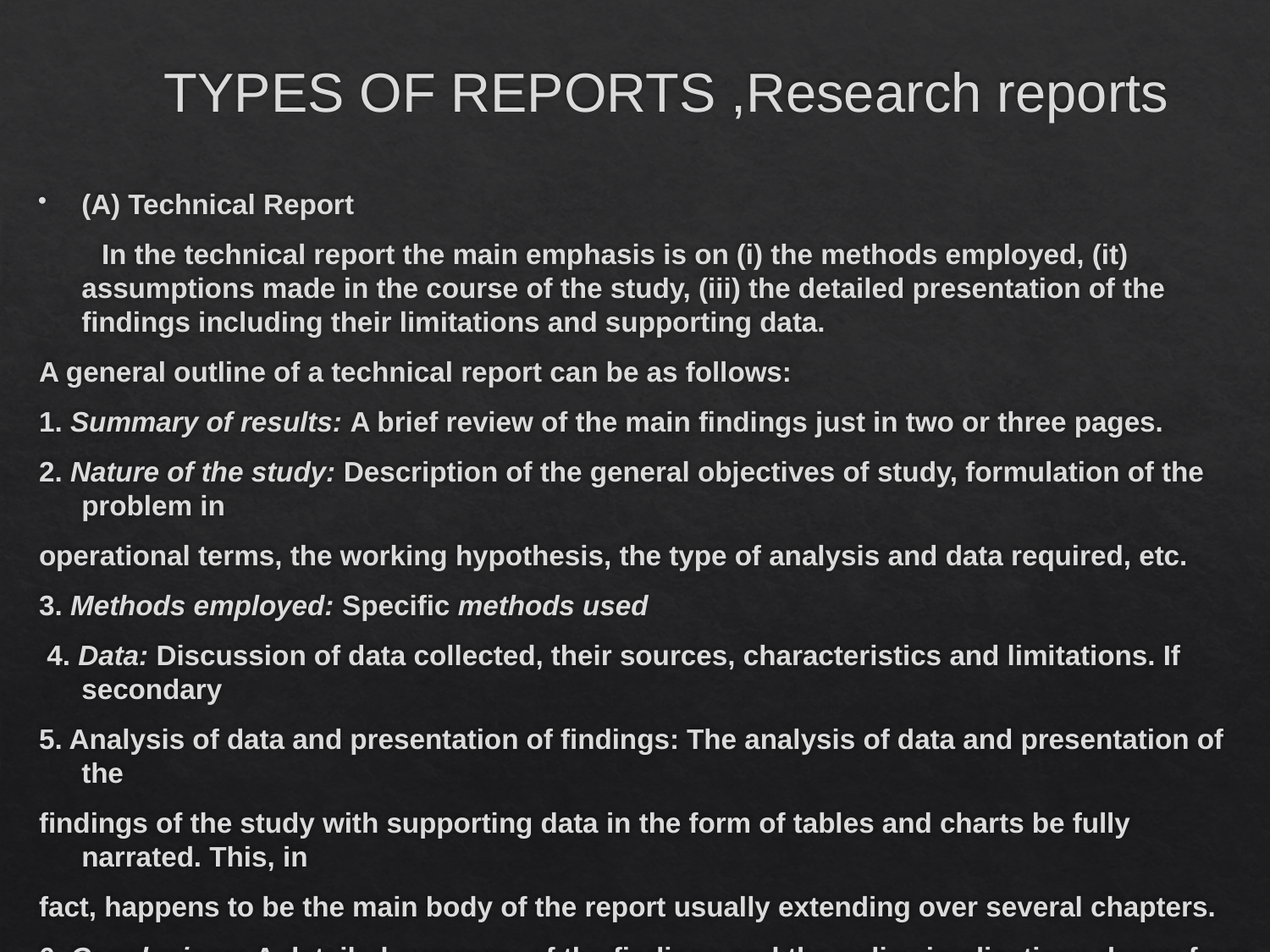

# TYPES OF REPORTS ,Research reports
(A) Technical Report
        In the technical report the main emphasis is on (i) the methods employed, (it) assumptions made in the course of the study, (iii) the detailed presentation of the findings including their limitations and supporting data.
A general outline of a technical report can be as follows:
1. Summary of results: A brief review of the main findings just in two or three pages.
2. Nature of the study: Description of the general objectives of study, formulation of the problem in
operational terms, the working hypothesis, the type of analysis and data required, etc.
3. Methods employed: Specific methods used
 4. Data: Discussion of data collected, their sources, characteristics and limitations. If secondary
5. Analysis of data and presentation of findings: The analysis of data and presentation of the
findings of the study with supporting data in the form of tables and charts be fully narrated. This, in
fact, happens to be the main body of the report usually extending over several chapters.
6. Conclusions: A detailed summary of the findings and the policy implications drawn from the
results be explained.
7. Bibliography: Bibliography of various sources consulted be prepared and attached.
8. Technical appendices: Appendices be given for all technical matters relating to questionnaire,
mathematical derivations, elaboration on particular technique of analysis and the like ones.
9. Index: